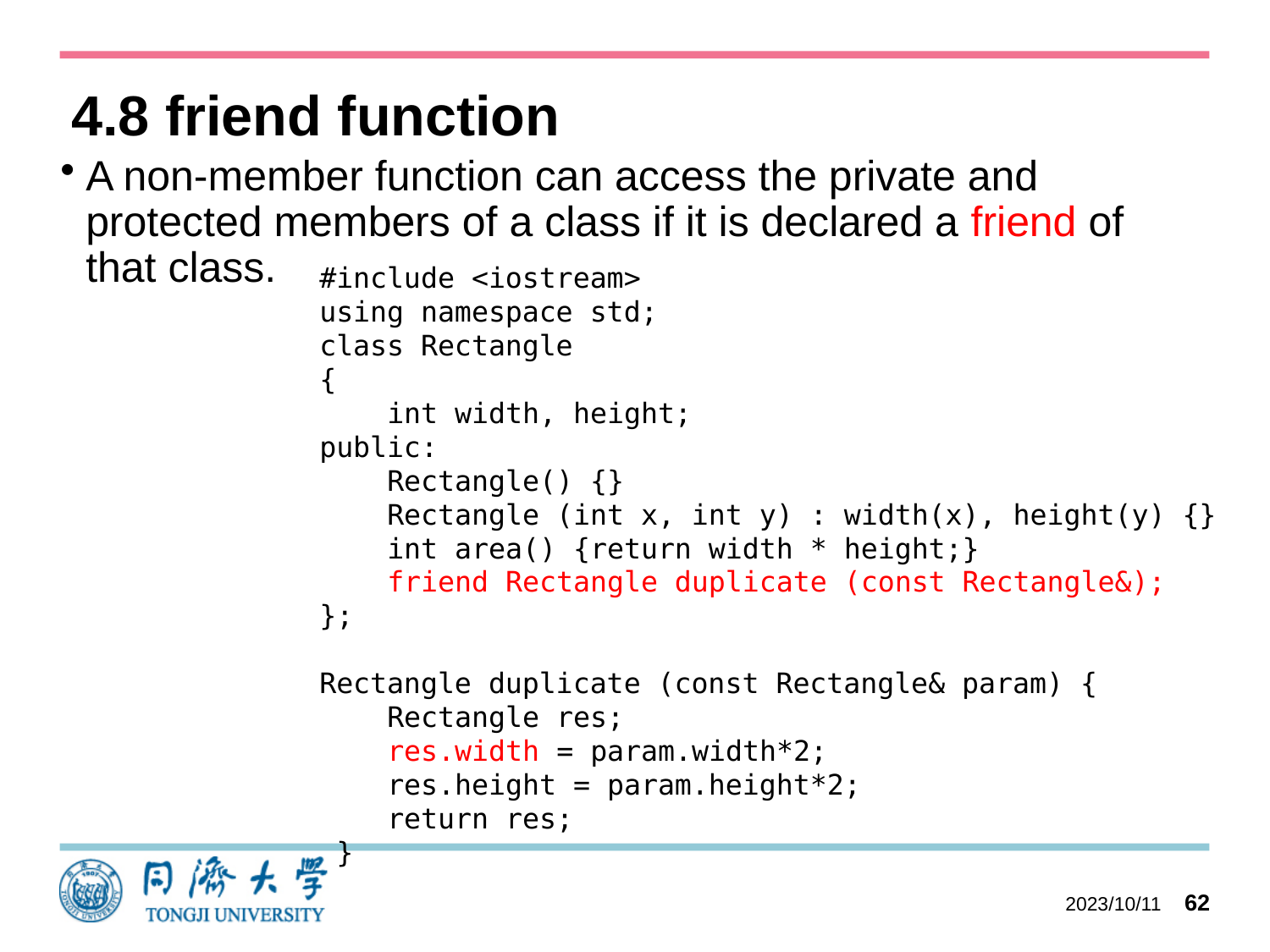

# 4.8 friend function
A non-member function can access the private and protected members of a class if it is declared a friend of that class.
#include <iostream>
using namespace std;
class Rectangle
{
    int width, height;
public:
    Rectangle() {}
    Rectangle (int x, int y) : width(x), height(y) {}
    int area() {return width * height;}
    friend Rectangle duplicate (const Rectangle&);
};

Rectangle duplicate (const Rectangle& param) {
    Rectangle res;
    res.width = param.width*2;
    res.height = param.height*2;
    return res;
 }
2023/10/11
62